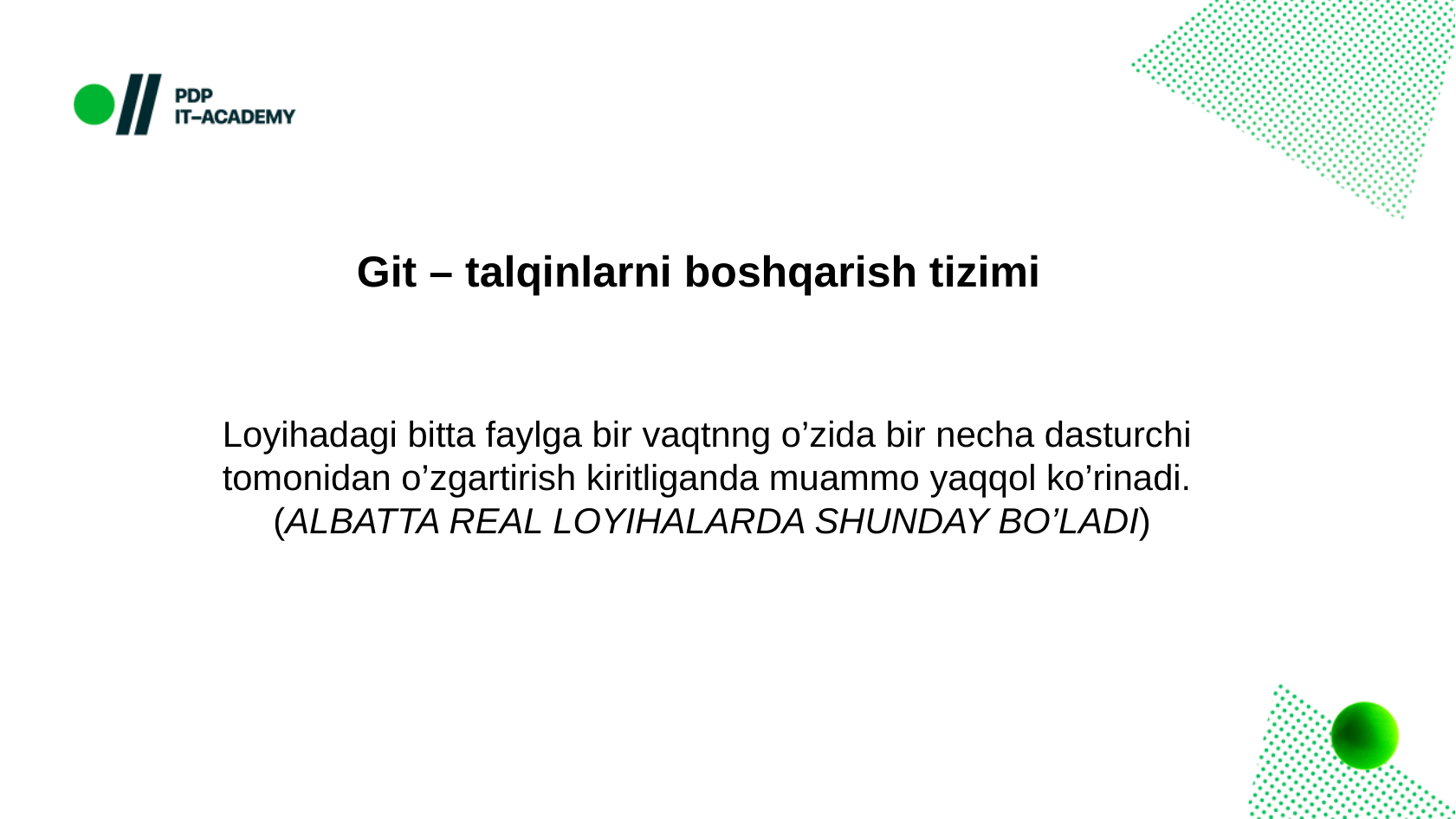

Git – talqinlarni boshqarish tizimi
Loyihadagi bitta faylga bir vaqtnng o’zida bir necha dasturchi tomonidan o’zgartirish kiritliganda muammo yaqqol ko’rinadi.
 (ALBATTA REAL LOYIHALARDA SHUNDAY BO’LADI)